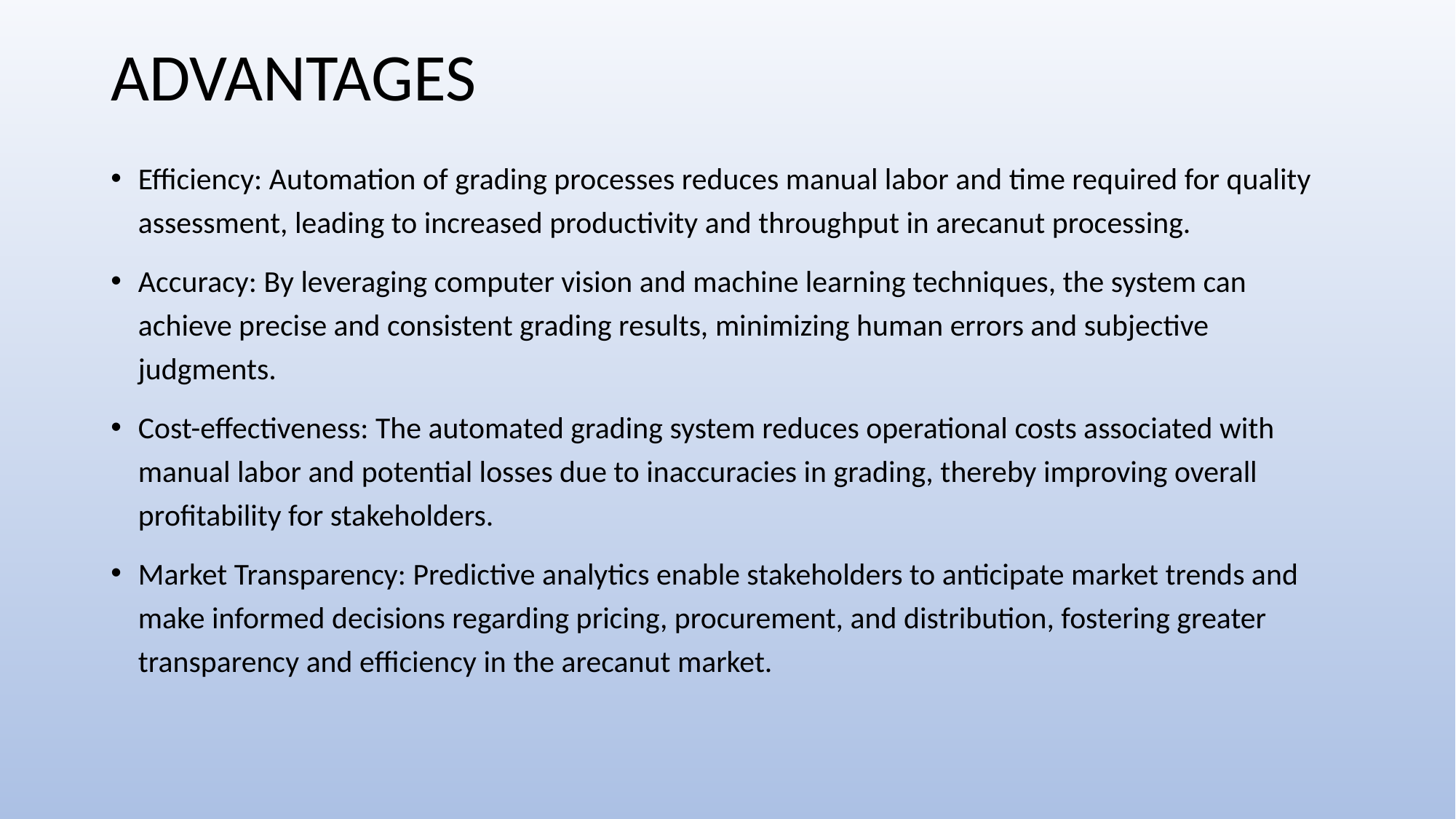

# ADVANTAGES
Efficiency: Automation of grading processes reduces manual labor and time required for quality assessment, leading to increased productivity and throughput in arecanut processing.
Accuracy: By leveraging computer vision and machine learning techniques, the system can achieve precise and consistent grading results, minimizing human errors and subjective judgments.
Cost-effectiveness: The automated grading system reduces operational costs associated with manual labor and potential losses due to inaccuracies in grading, thereby improving overall profitability for stakeholders.
Market Transparency: Predictive analytics enable stakeholders to anticipate market trends and make informed decisions regarding pricing, procurement, and distribution, fostering greater transparency and efficiency in the arecanut market.